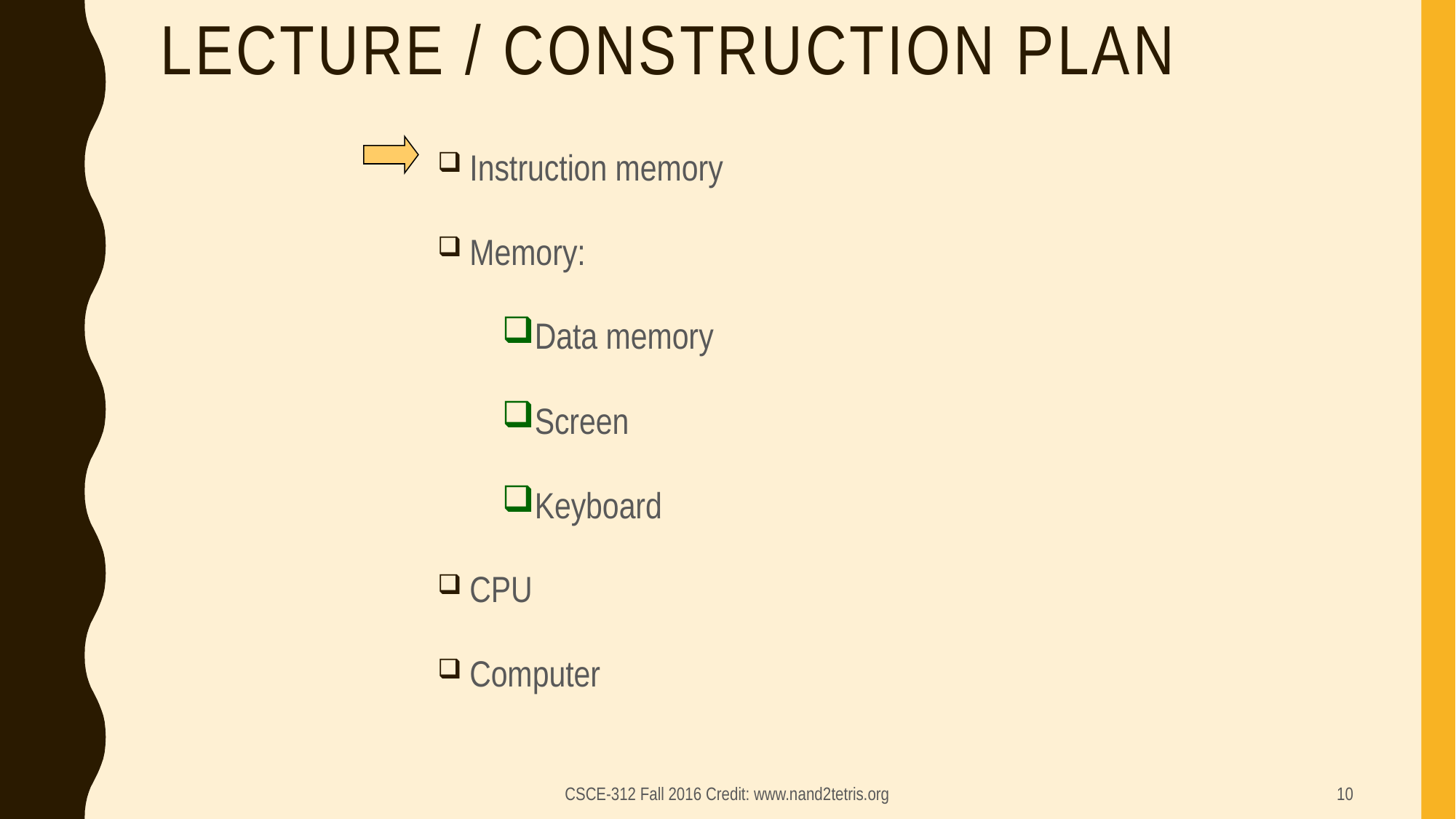

# Lecture / construction plan
Instruction memory
Memory:
Data memory
Screen
Keyboard
CPU
Computer

CSCE-312 Fall 2016 Credit: www.nand2tetris.org
10